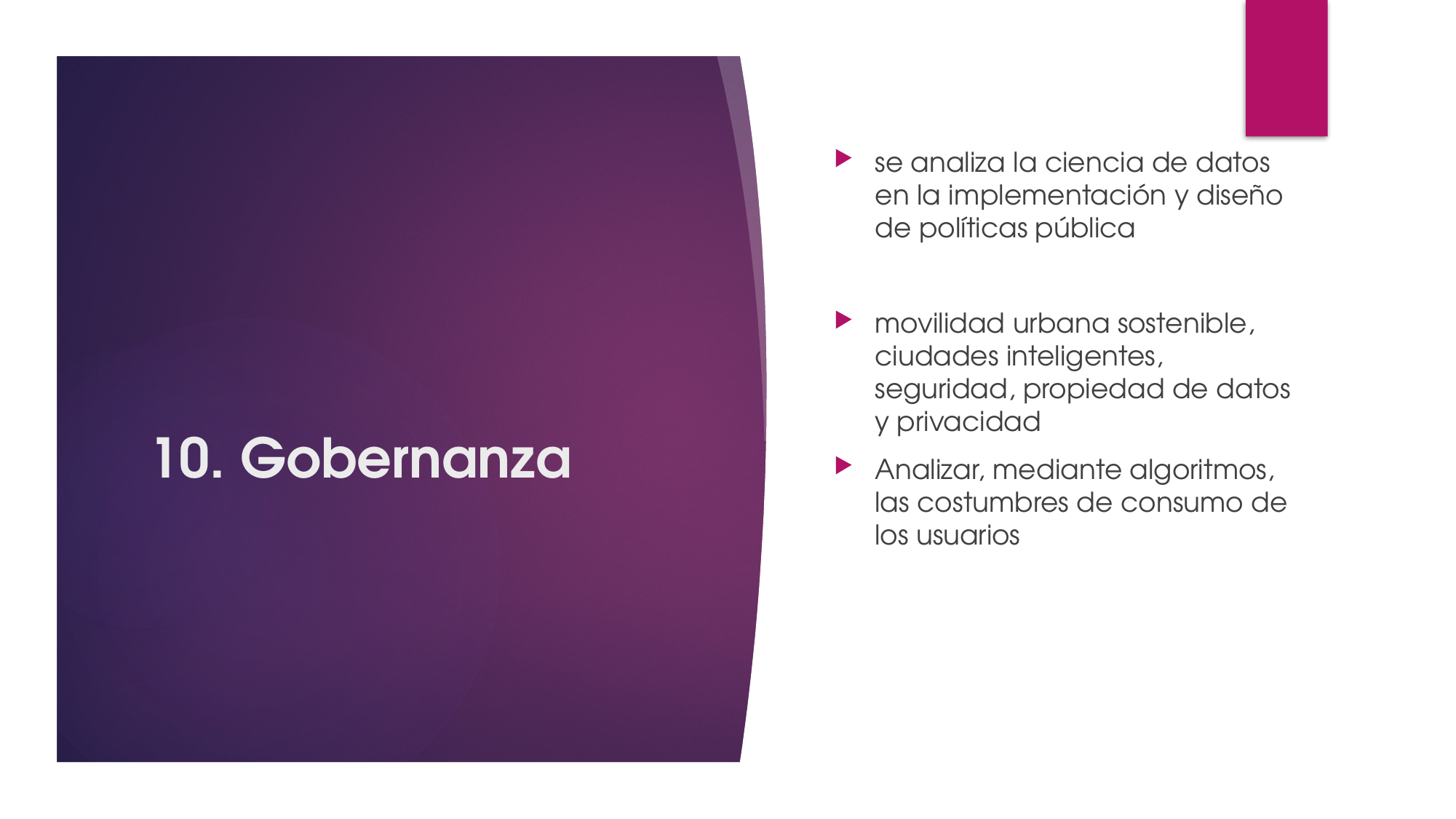

se analiza la ciencia de datos en la implementación y diseño de políticas pública

movilidad urbana sostenible, ciudades inteligentes, seguridad, propiedad de datos y privacidad
Analizar, mediante algoritmos, las costumbres de consumo de los usuarios

# 10. Gobernanza